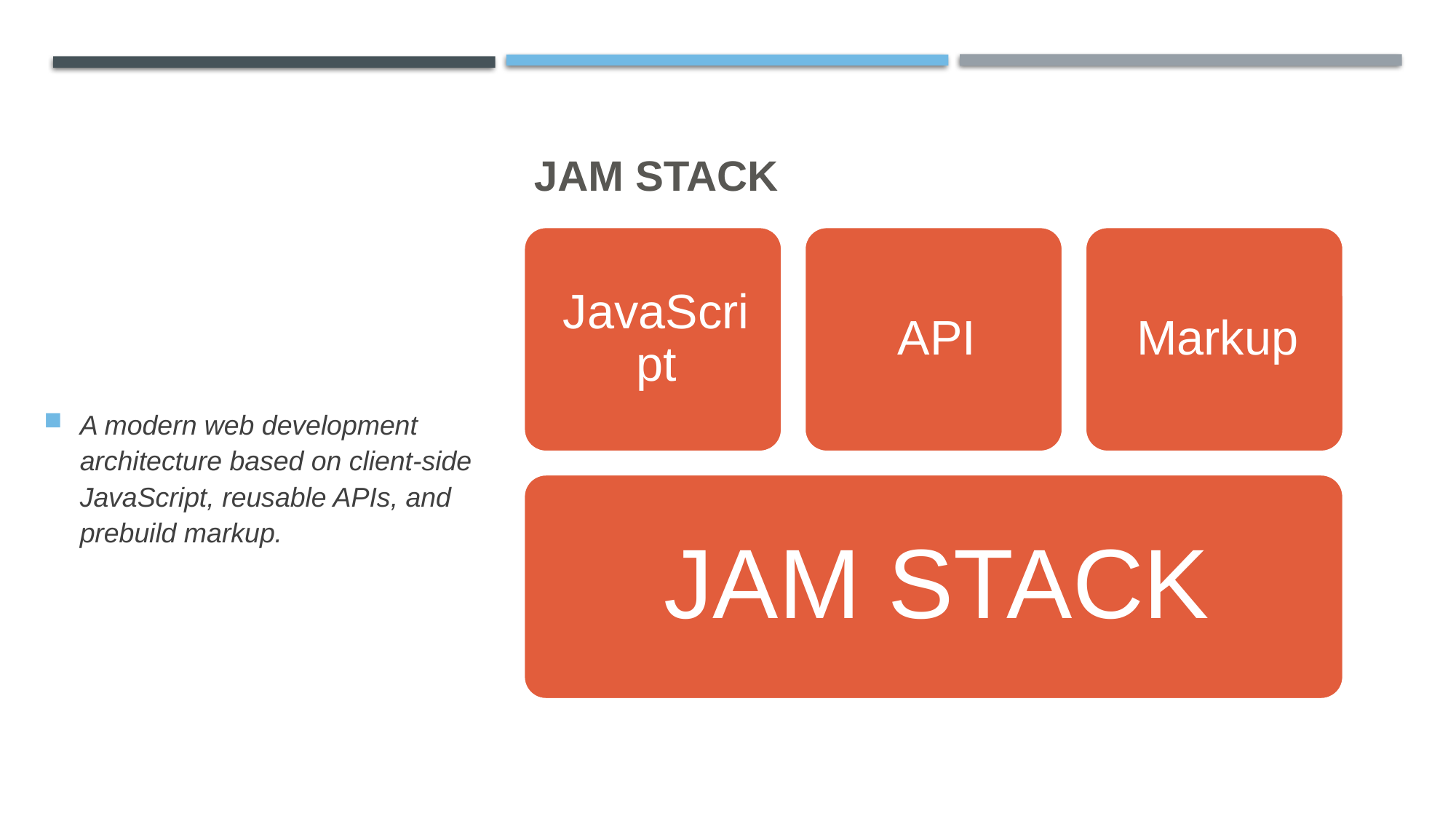

# JAM STACK
JAM STACK
JavaScript
API
Markup
A modern web development architecture based on client-side JavaScript, reusable APIs, and prebuild markup.